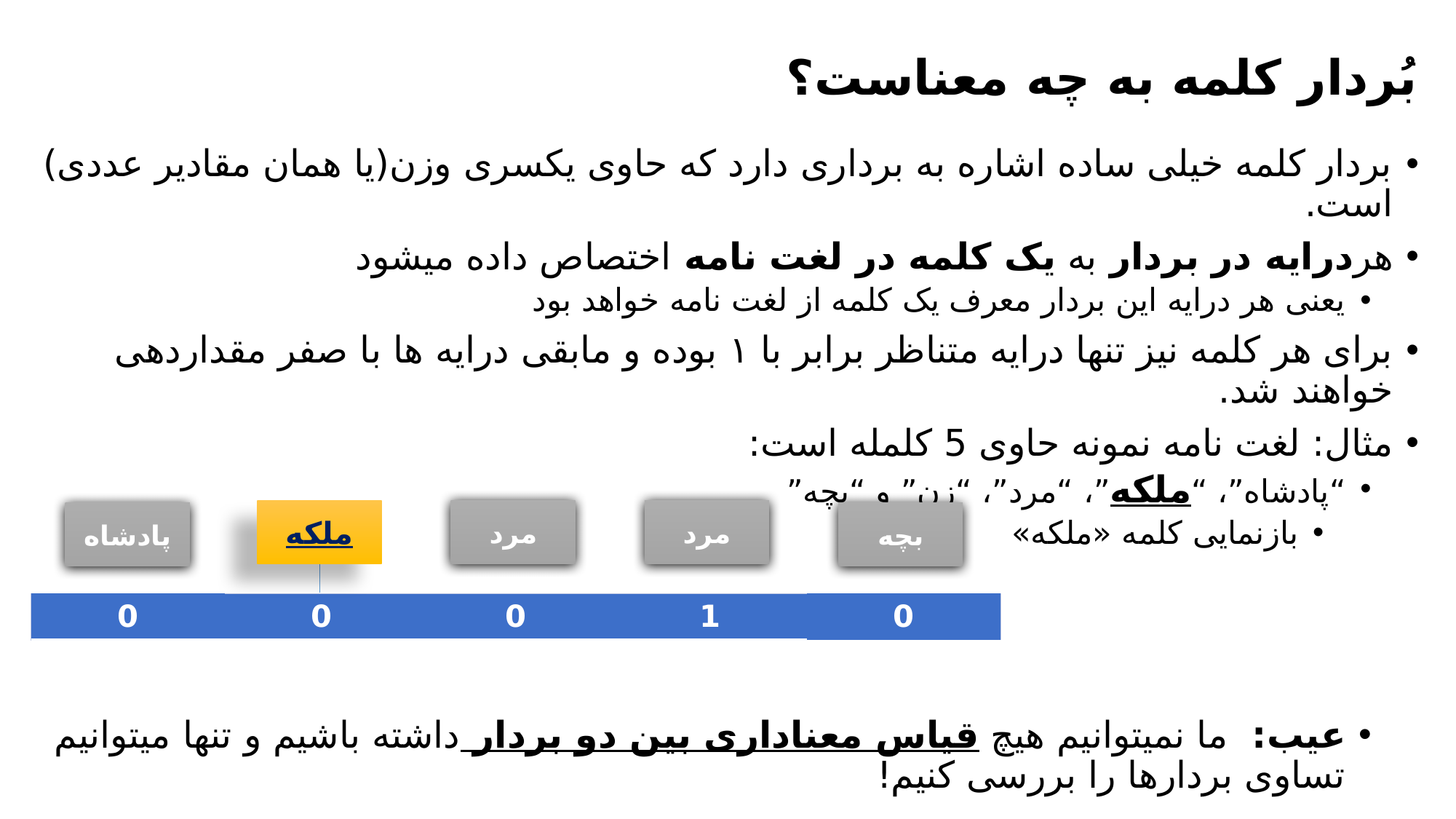

# بُردار کلمه به چه معناست؟
بردار کلمه خیلی ساده اشاره به برداری دارد که حاوی یکسری وزن(یا همان مقادیر عددی) است.
هردرایه در بردار به یک کلمه در لغت نامه اختصاص داده میشود
یعنی هر درایه این بردار معرف یک کلمه از لغت نامه خواهد بود
برای هر کلمه نیز تنها درایه متناظر برابر با ۱ بوده و مابقی درایه ها با صفر مقداردهی خواهند شد.
مثال: لغت نامه نمونه حاوی 5 کلمله است:
“پادشاه”، “ملکه”، “مرد”، “زن” و “بچه”
بازنمایی کلمه «ملکه»

عیب:  ما نمیتوانیم هیچ قیاس معناداری بین دو بردار داشته باشیم و تنها میتوانیم تساوی بردارها را بررسی کنیم!
ملکه
مرد
مرد
پادشاه
بچه
| 0 | 0 | 0 | 1 | 0 |
| --- | --- | --- | --- | --- |